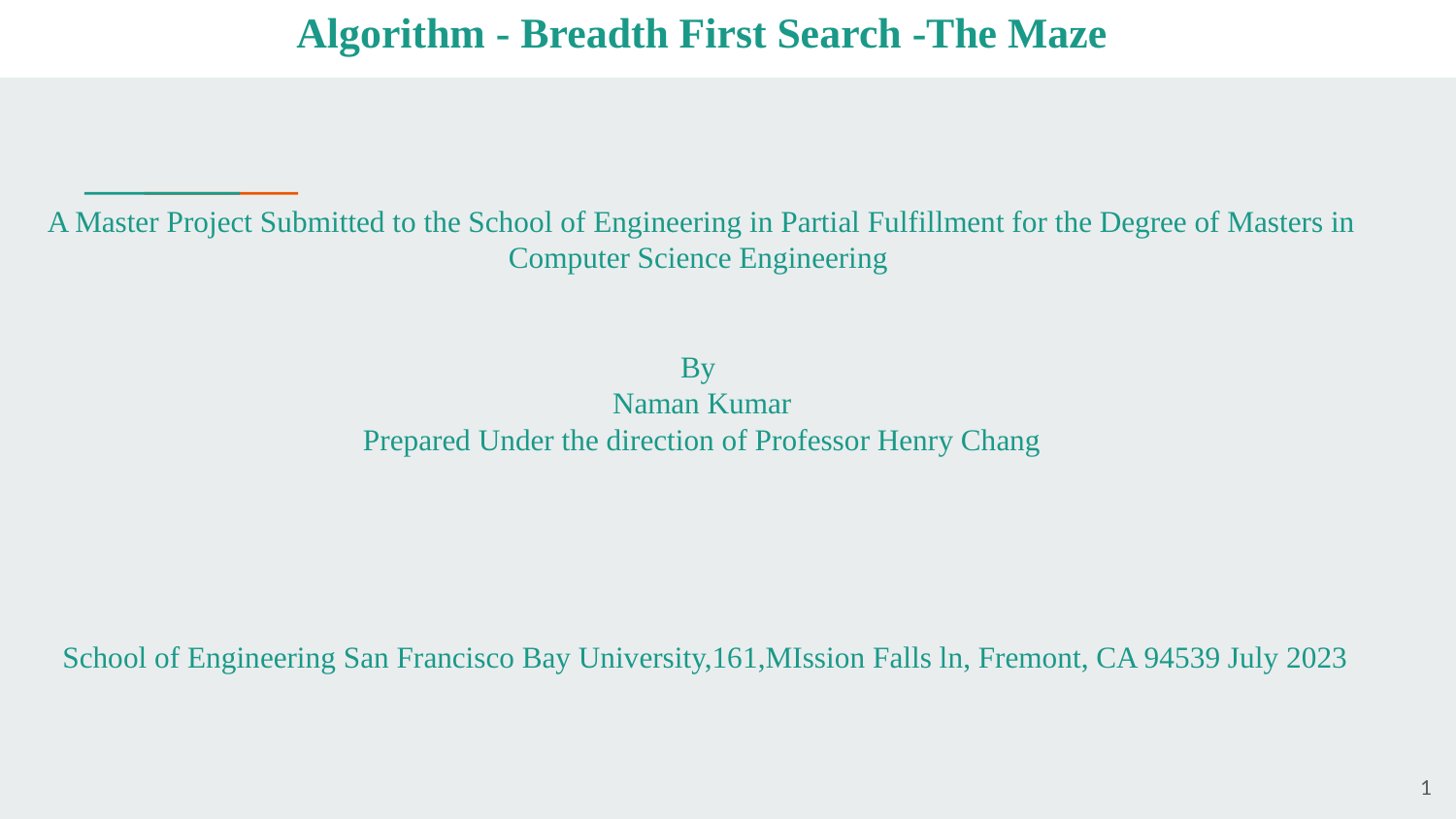

Algorithm - Breadth First Search -The Maze

A Master Project Submitted to the School of Engineering in Partial Fulfillment for the Degree of Masters in Computer Science Engineering

By
Naman Kumar
Prepared Under the direction of Professor Henry Chang

 School of Engineering San Francisco Bay University,161,MIssion Falls ln, Fremont, CA 94539 July 2023
1